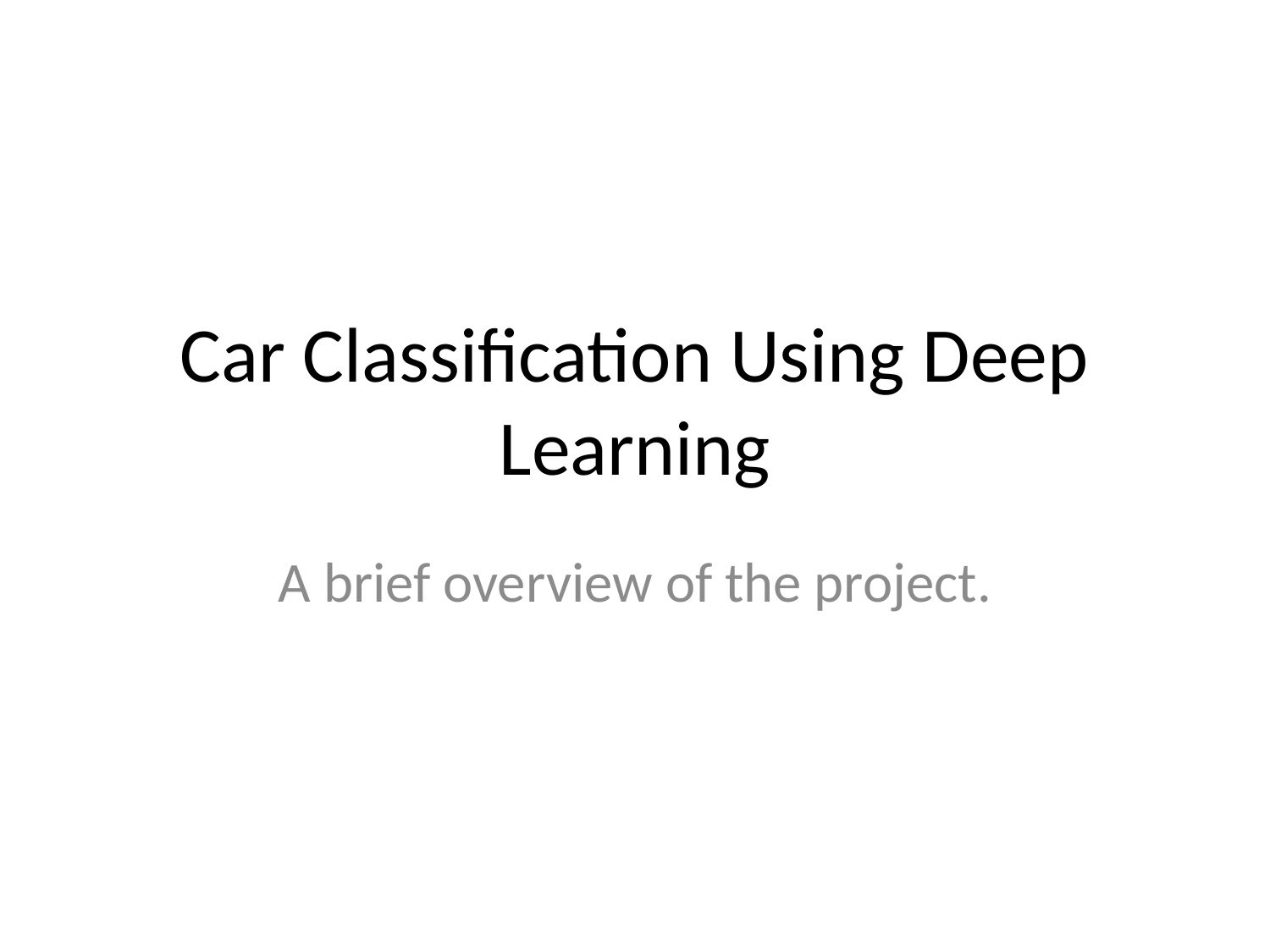

# Car Classification Using Deep Learning
A brief overview of the project.